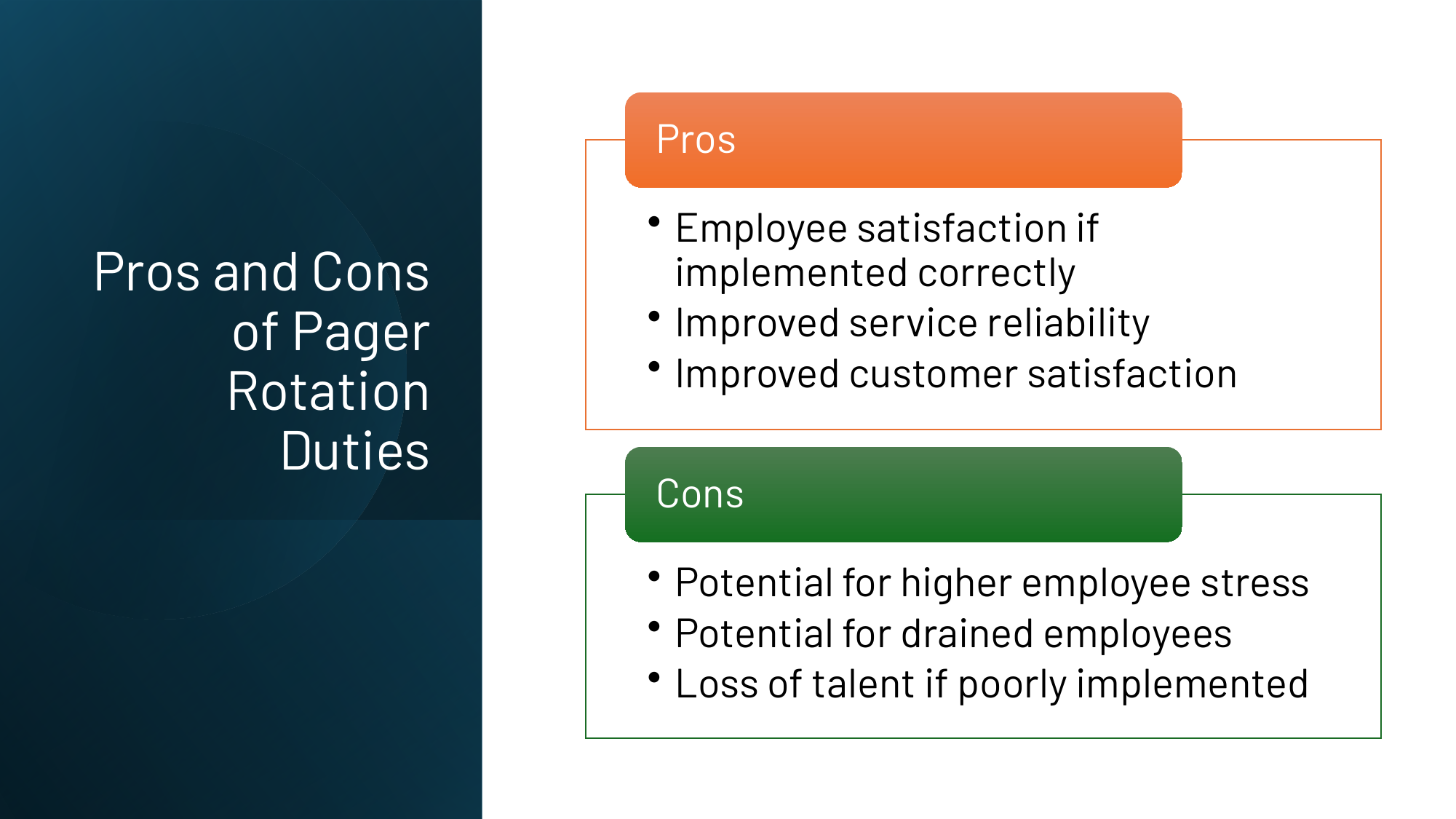

Employee satisfaction if implemented correctly
Improved service reliability
Improved customer satisfaction
Pros
Potential for higher employee stress
Potential for drained employees
Loss of talent if poorly implemented
Cons

# Pros and Cons of Pager Rotation Duties